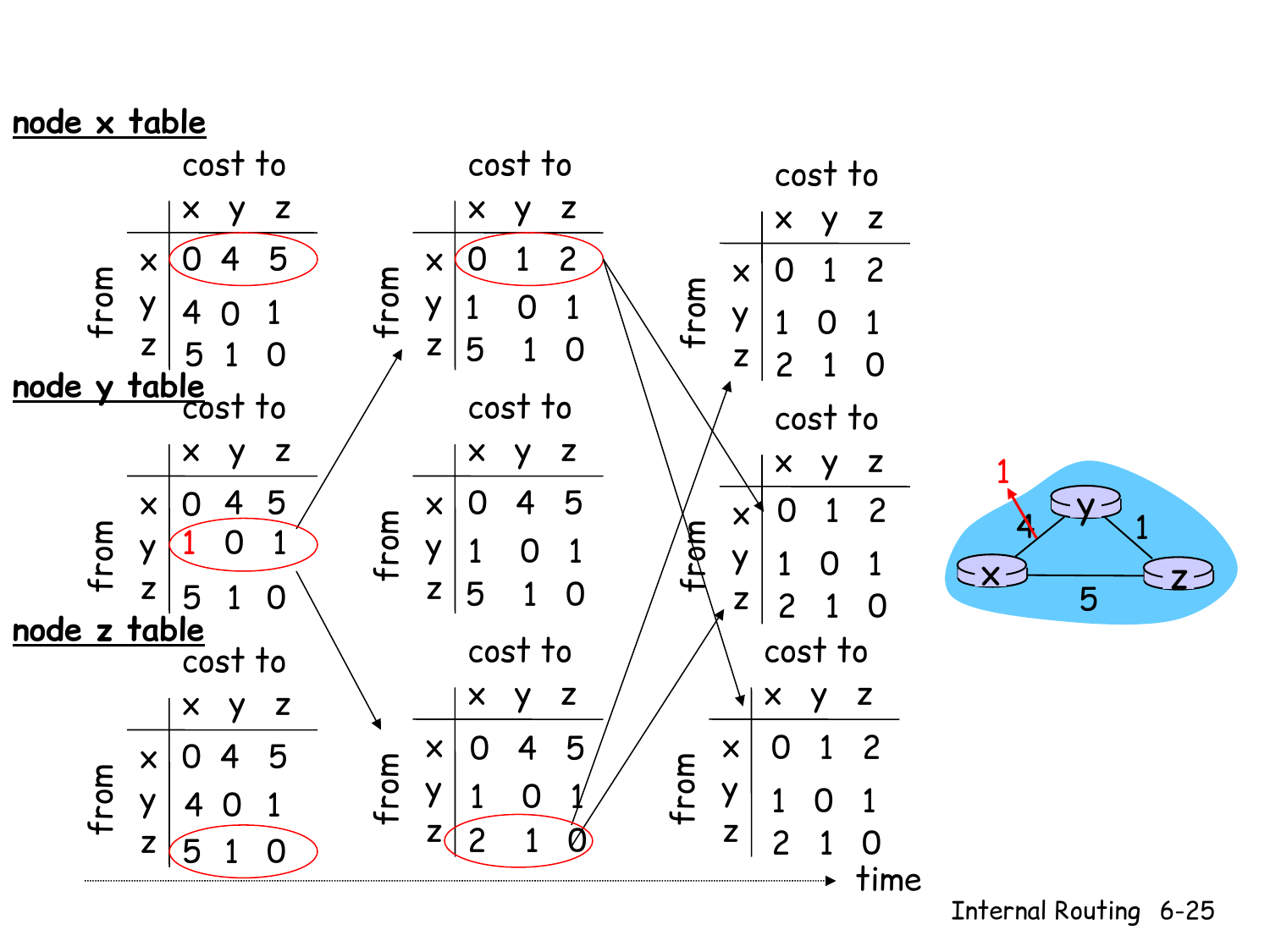

node x table
cost to
x   y   z

x
0  4   5
y
from
4
1
0
z
5
1
0
cost to
cost to
x   y   z
x   y   z

x
0   1   2

x
0   1   2
y
from
1    0   1
y
from
1   0   1
z
5    1   0
z
2   1   0

node y table
cost to
cost to

cost to
x   y   z
x   y   z
x   y   z

1

y

4
1

x

z

5

x
4
5

x
0   4   5
0
1   0   1
0   1   2

x
y

y
from
1    0   1
y
from
from
1   0   1
z
z
5    1   0
5
1
0

z
2   1   0
node z table

cost to
cost to
cost to
x   y   z
x   y   z
x   y   z

x

x
0   1   2
0   4   5

x
0  4   5
y
y
from
from
1    0   1
y
1   0   1
from
4  0
1
z
z
2    1   0
z

2   1   0
5

1
0
time

Internal Routing
6-25